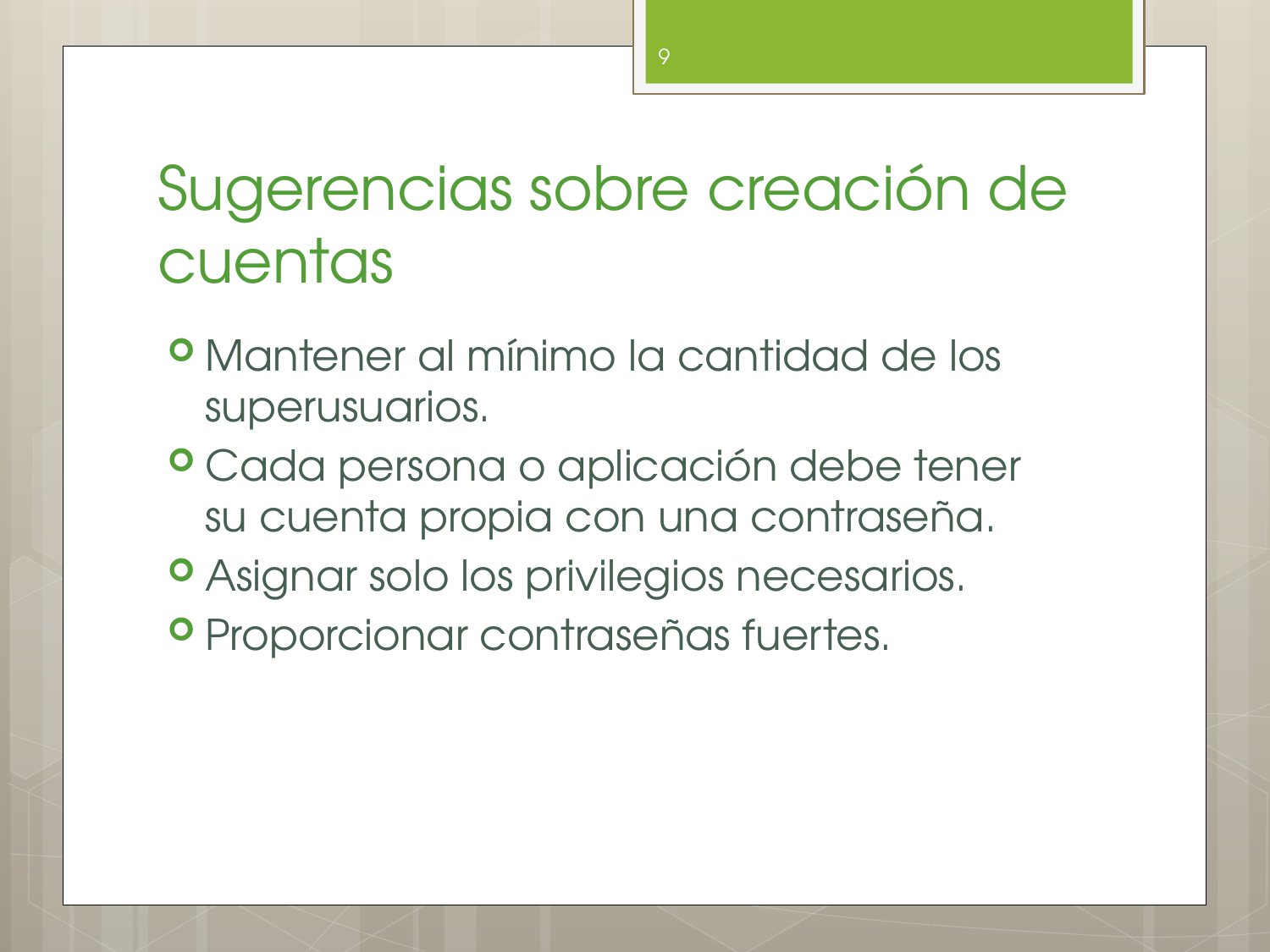

9
# Sugerencias sobre creación de cuentas
Mantener al mínimo la cantidad de los superusuarios.
Cada persona o aplicación debe tener su cuenta propia con una contraseña.
Asignar solo los privilegios necesarios.
Proporcionar contraseñas fuertes.